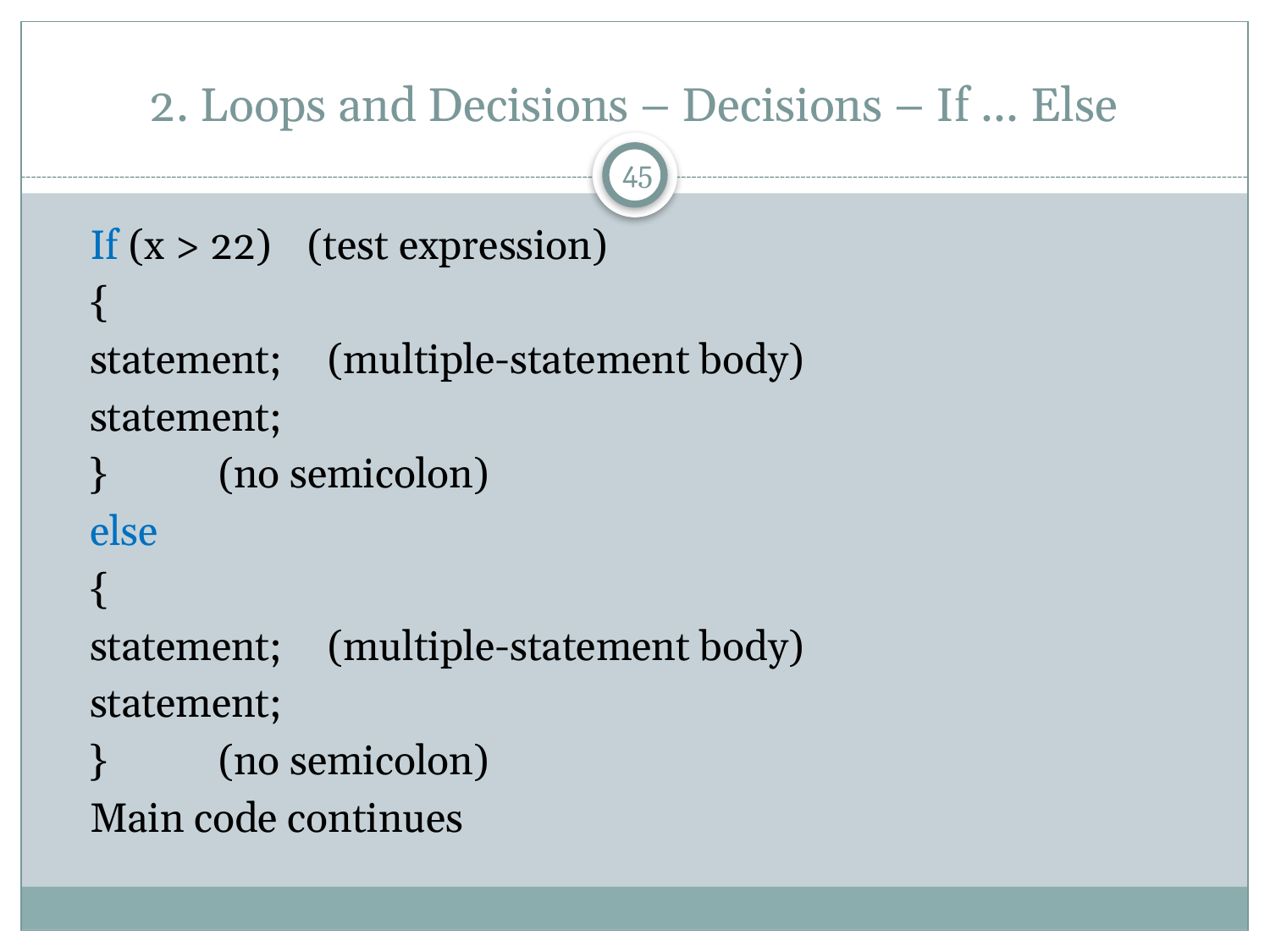

# 2. Loops and Decisions – Decisions – If ... Else
45
	If (x > 22)			(test expression)
		{
			statement;	  (multiple-statement body)
			statement;
		}			  (no semicolon)
	else
		{
			statement;	  (multiple-statement body)
			statement;
		}			  (no semicolon)
	Main code continues